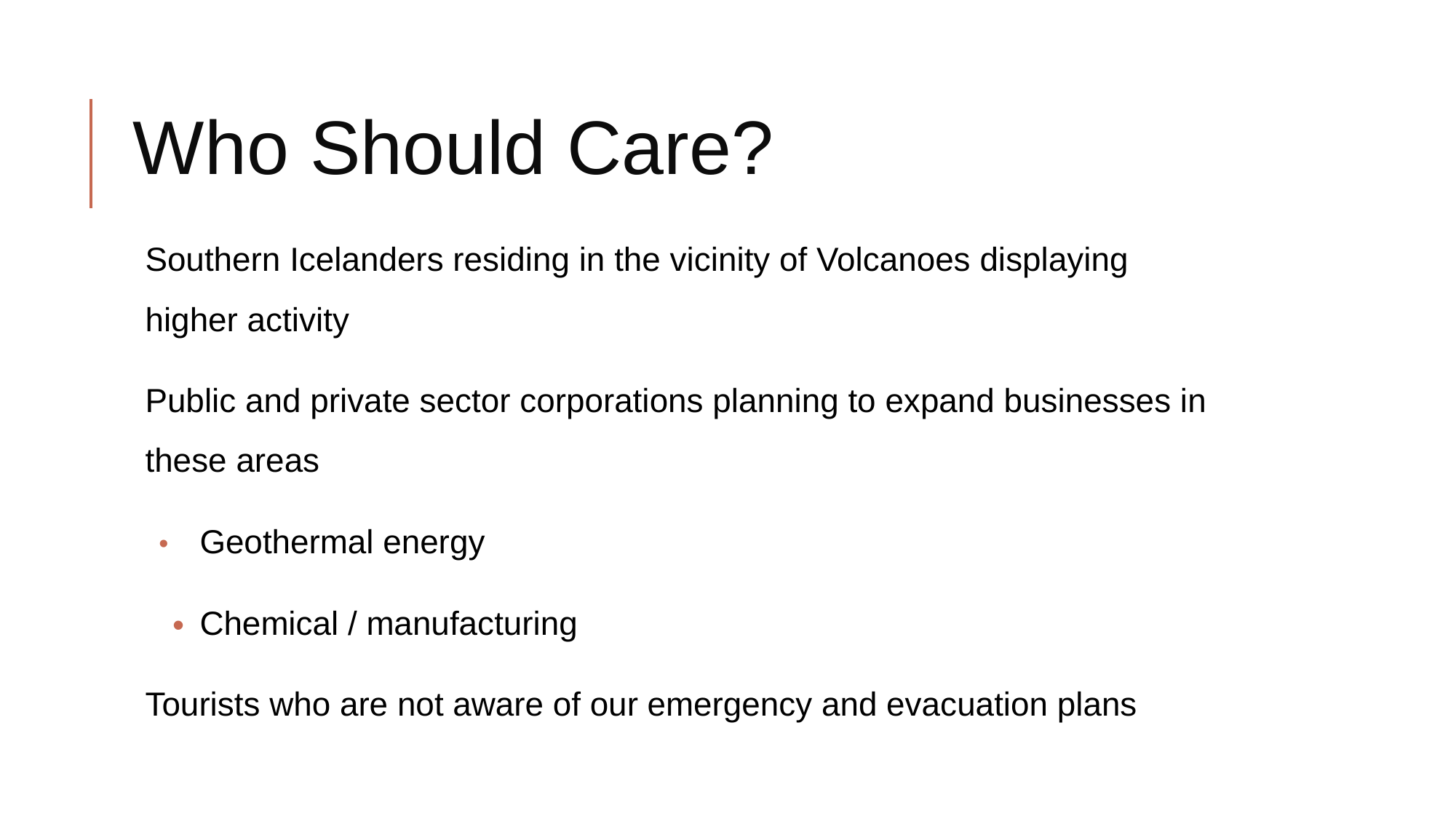

# Who Should Care?
Southern Icelanders residing in the vicinity of Volcanoes displaying higher activity
Public and private sector corporations planning to expand businesses in these areas
Geothermal energy
Chemical / manufacturing
Tourists who are not aware of our emergency and evacuation plans